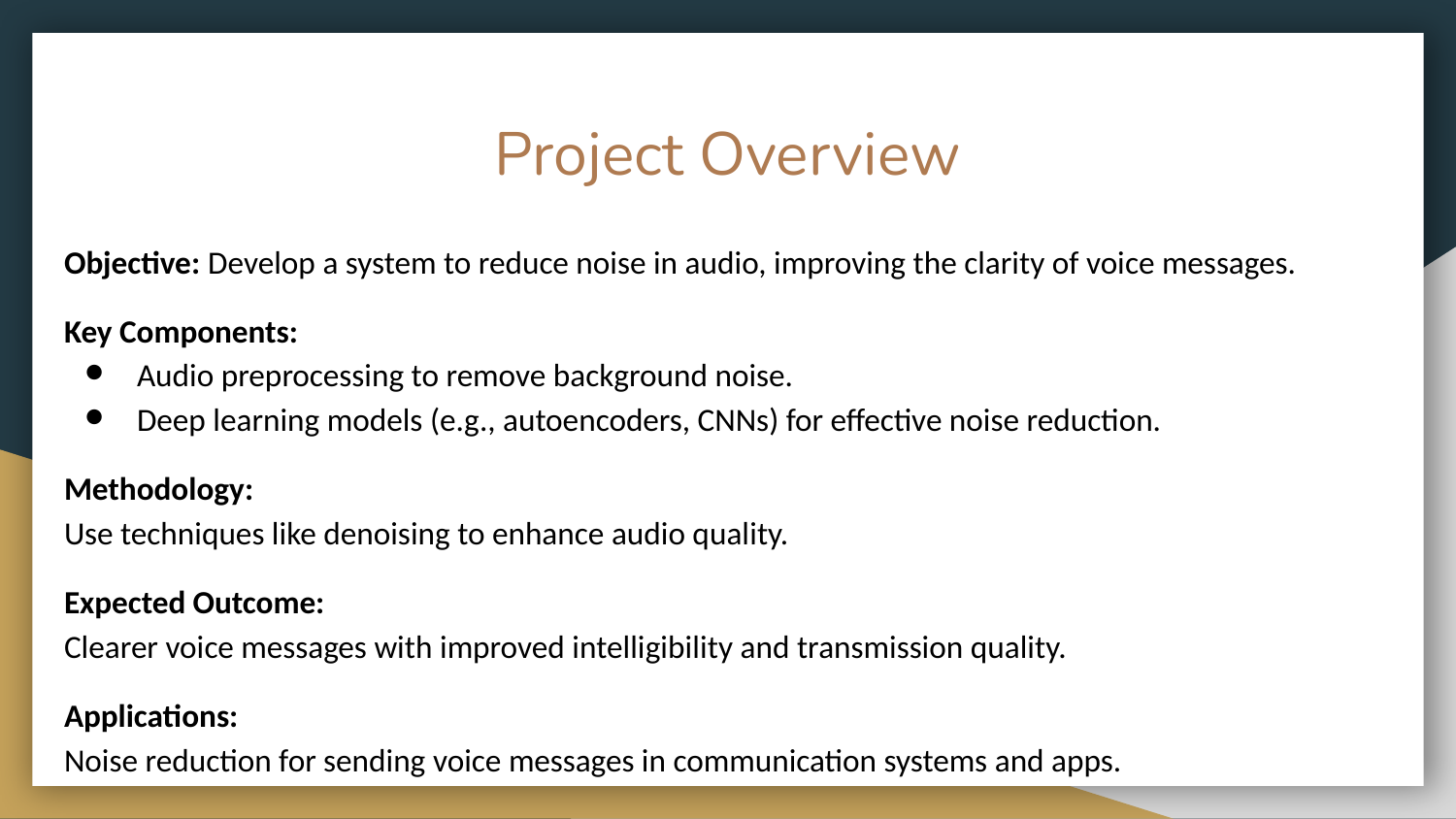

# Project Overview
Objective: Develop a system to reduce noise in audio, improving the clarity of voice messages.
Key Components:
Audio preprocessing to remove background noise.
Deep learning models (e.g., autoencoders, CNNs) for effective noise reduction.
Methodology:
Use techniques like denoising to enhance audio quality.
Expected Outcome:
Clearer voice messages with improved intelligibility and transmission quality.
Applications:
Noise reduction for sending voice messages in communication systems and apps.